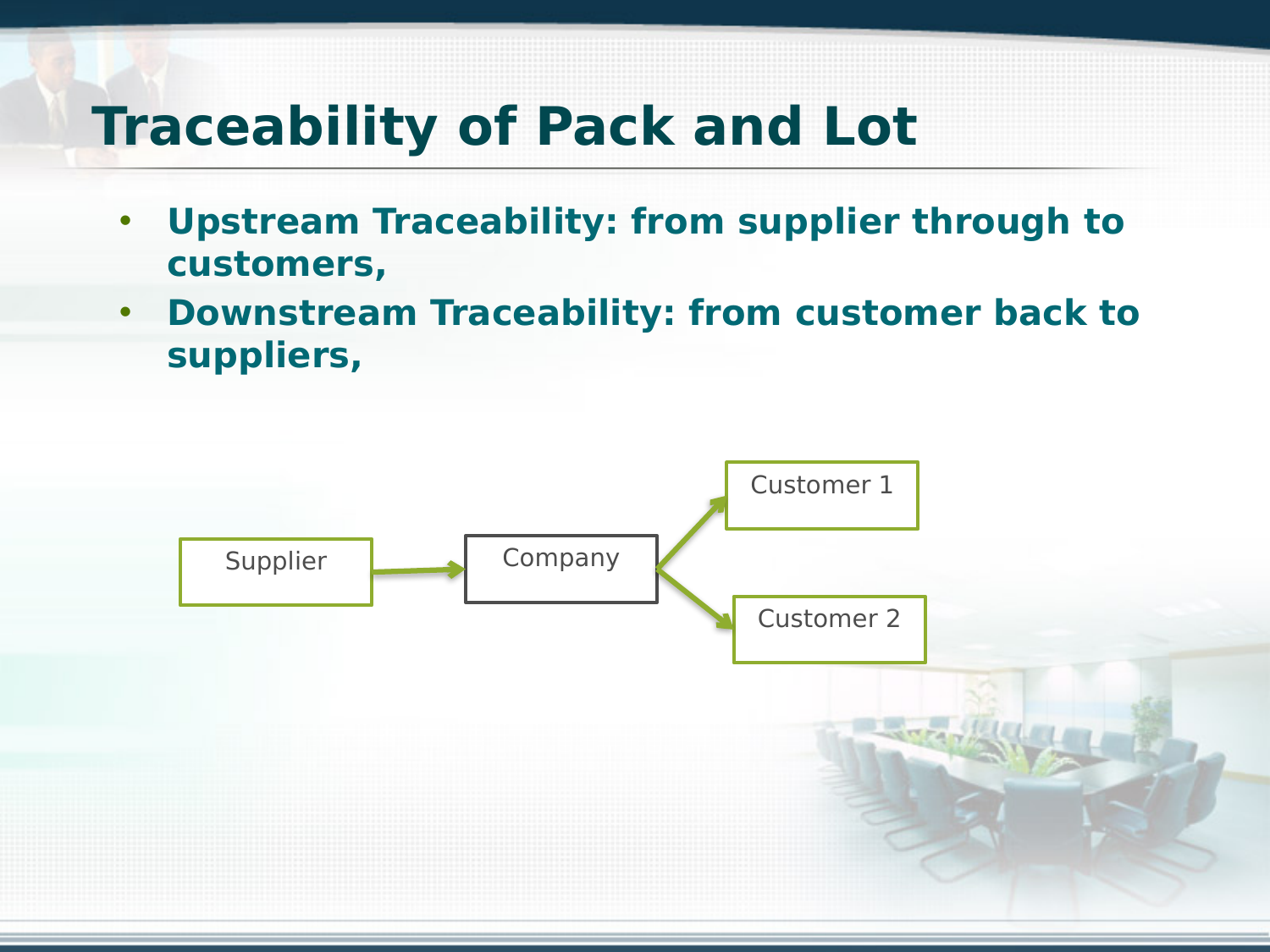

# Traceability of Pack and Lot
Upstream Traceability: from supplier through to customers,
Downstream Traceability: from customer back to suppliers,
Customer 1
Company
Supplier
Customer 2